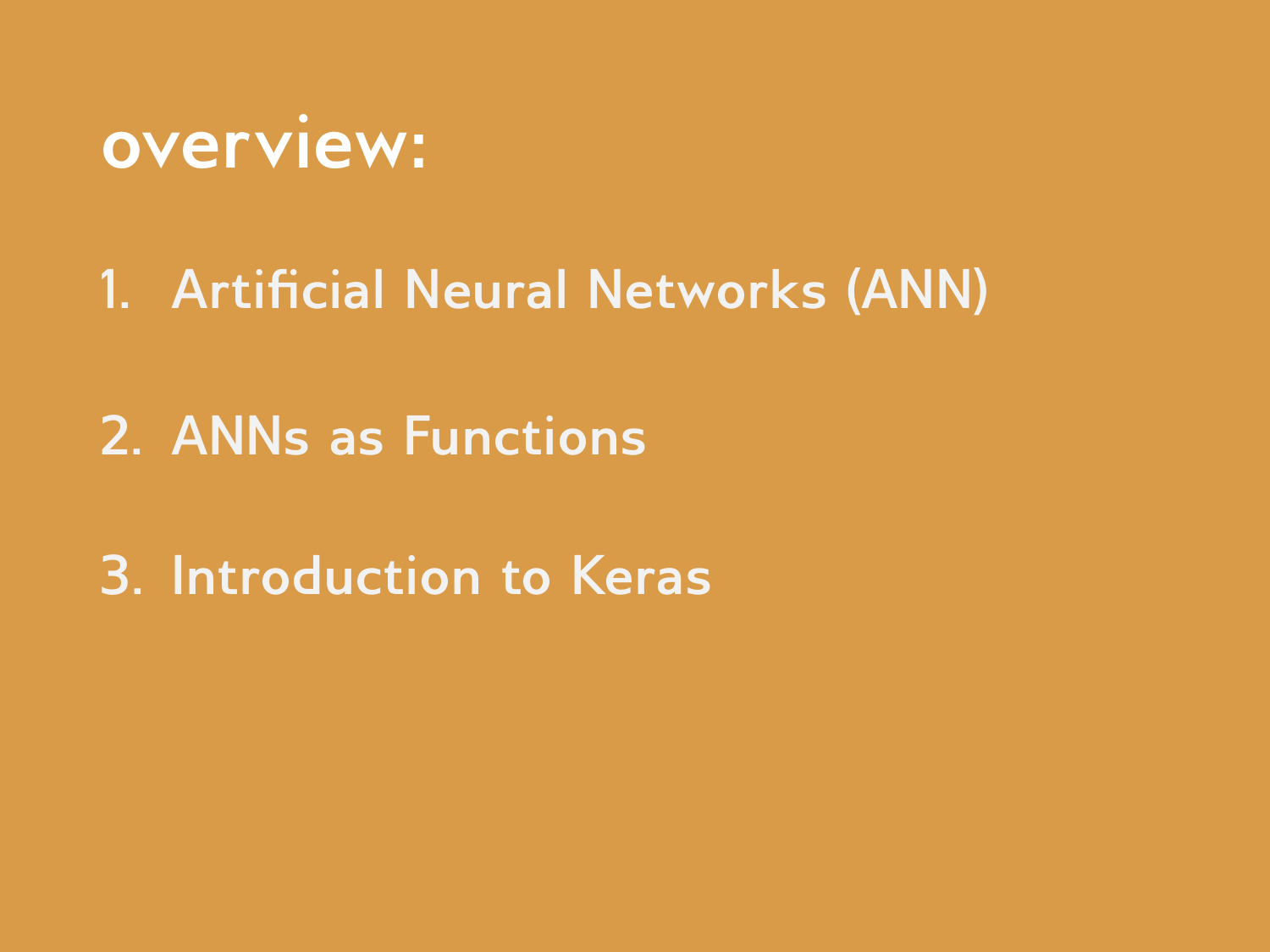

# overview:
Artificial Neural Networks (ANN)
ANNs as Functions
Introduction to Keras